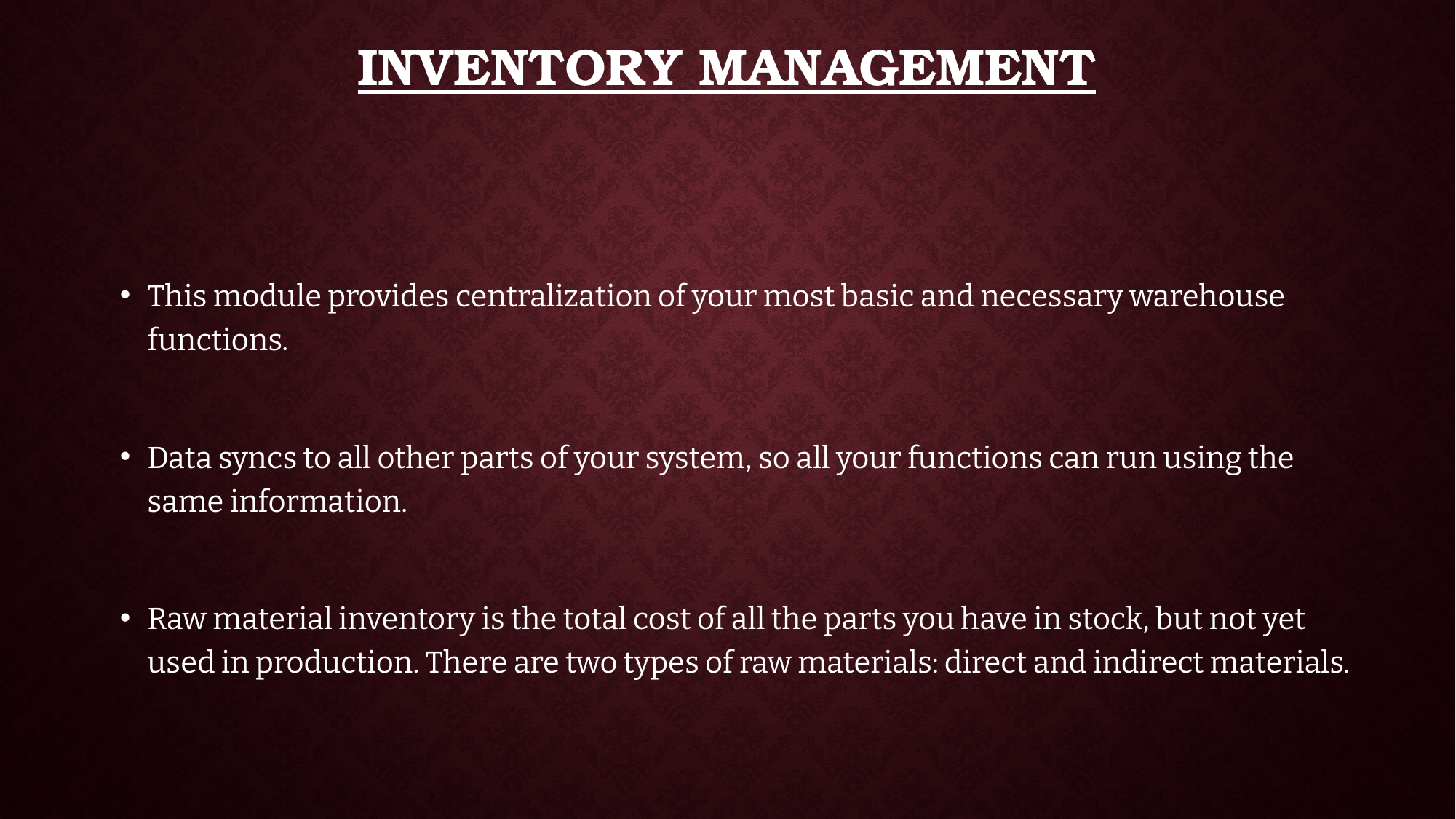

# INVENTORY MANAGEMENT
This module provides centralization of your most basic and necessary warehouse functions.

Data syncs to all other parts of your system, so all your functions can run using the same information.

Raw material inventory is the total cost of all the parts you have in stock, but not yet used in production. There are two types of raw materials: direct and indirect materials.